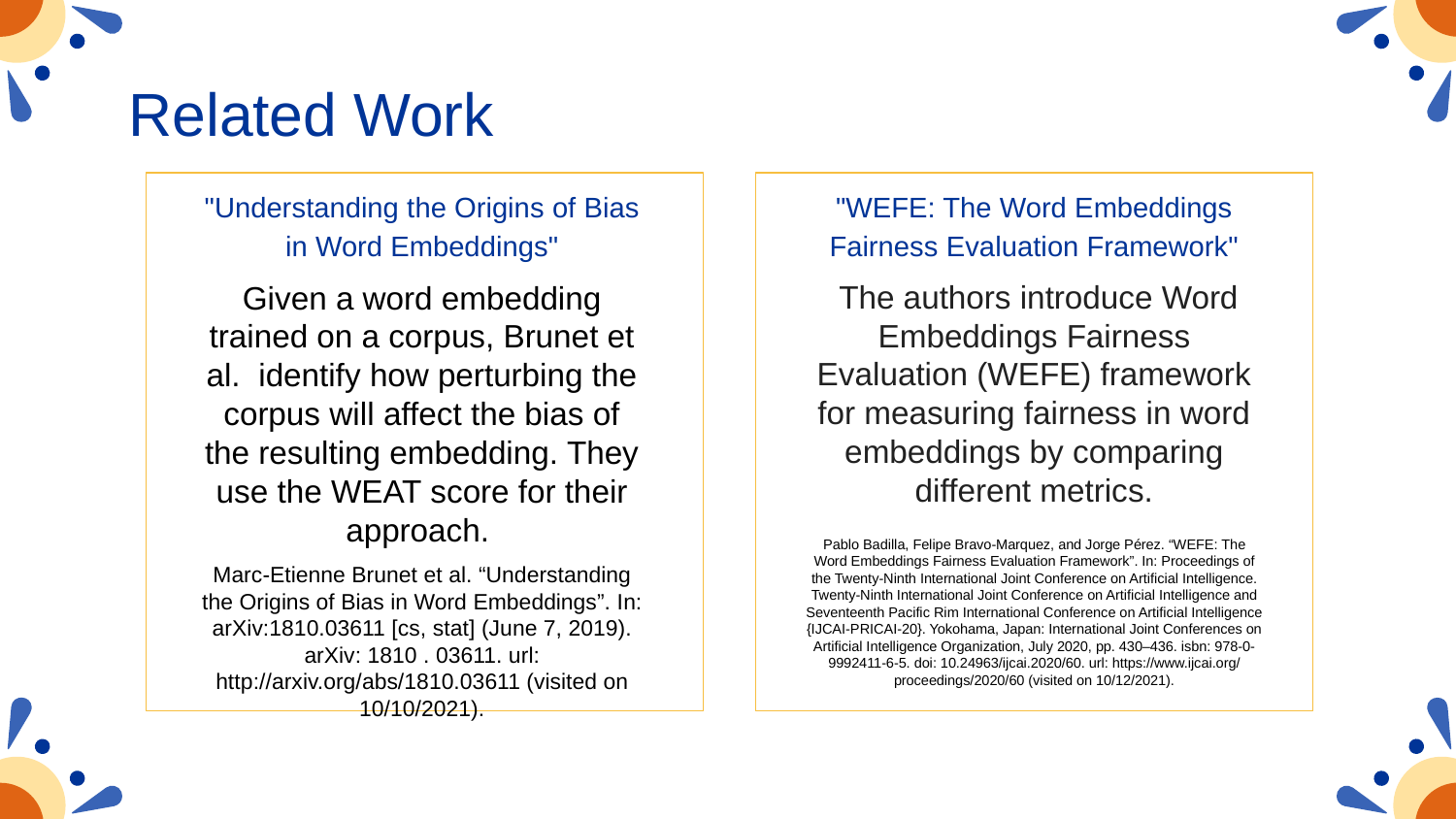

# Related Work
"Understanding the Origins of Bias in Word Embeddings"
"WEFE: The Word Embeddings Fairness Evaluation Framework"

 The authors introduce Word Embeddings Fairness Evaluation (WEFE) framework for measuring fairness in word embeddings by comparing different metrics.
Given a word embedding trained on a corpus, Brunet et al.  identify how perturbing the corpus will affect the bias of the resulting embedding. They use the WEAT score for their approach.
Pablo Badilla, Felipe Bravo-Marquez, and Jorge Pérez. “WEFE: The Word Embeddings Fairness Evaluation Framework”. In: Proceedings of the Twenty-Ninth International Joint Conference on Artificial Intelligence. Twenty-Ninth International Joint Conference on Artificial Intelligence and Seventeenth Pacific Rim International Conference on Artificial Intelligence {IJCAI-PRICAI-20}. Yokohama, Japan: International Joint Conferences on Artificial Intelligence Organization, July 2020, pp. 430–436. isbn: 978-0-9992411-6-5. doi: 10.24963/ijcai.2020/60. url: https://www.ijcai.org/ proceedings/2020/60 (visited on 10/12/2021).
Marc-Etienne Brunet et al. “Understanding the Origins of Bias in Word Embeddings”. In: arXiv:1810.03611 [cs, stat] (June 7, 2019). arXiv: 1810 . 03611. url: http://arxiv.org/abs/1810.03611 (visited on 10/10/2021).